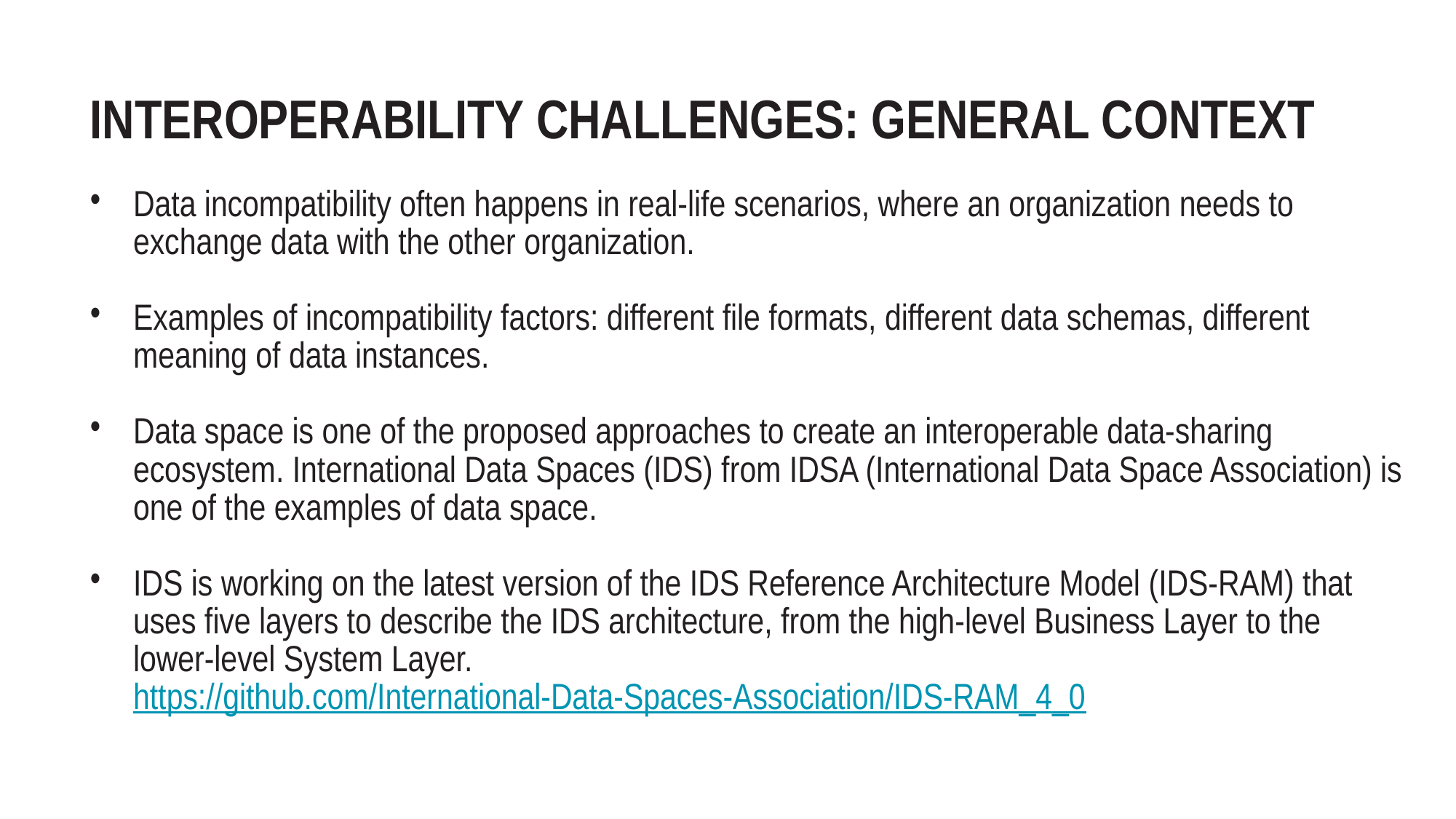

# Interoperability Challenges: General Context
Data incompatibility often happens in real-life scenarios, where an organization needs to exchange data with the other organization.
Examples of incompatibility factors: different file formats, different data schemas, different meaning of data instances.
Data space is one of the proposed approaches to create an interoperable data-sharing ecosystem. International Data Spaces (IDS) from IDSA (International Data Space Association) is one of the examples of data space.
IDS is working on the latest version of the IDS Reference Architecture Model (IDS-RAM) that uses five layers to describe the IDS architecture, from the high-level Business Layer to the lower-level System Layer.
https://github.com/International-Data-Spaces-Association/IDS-RAM_4_0